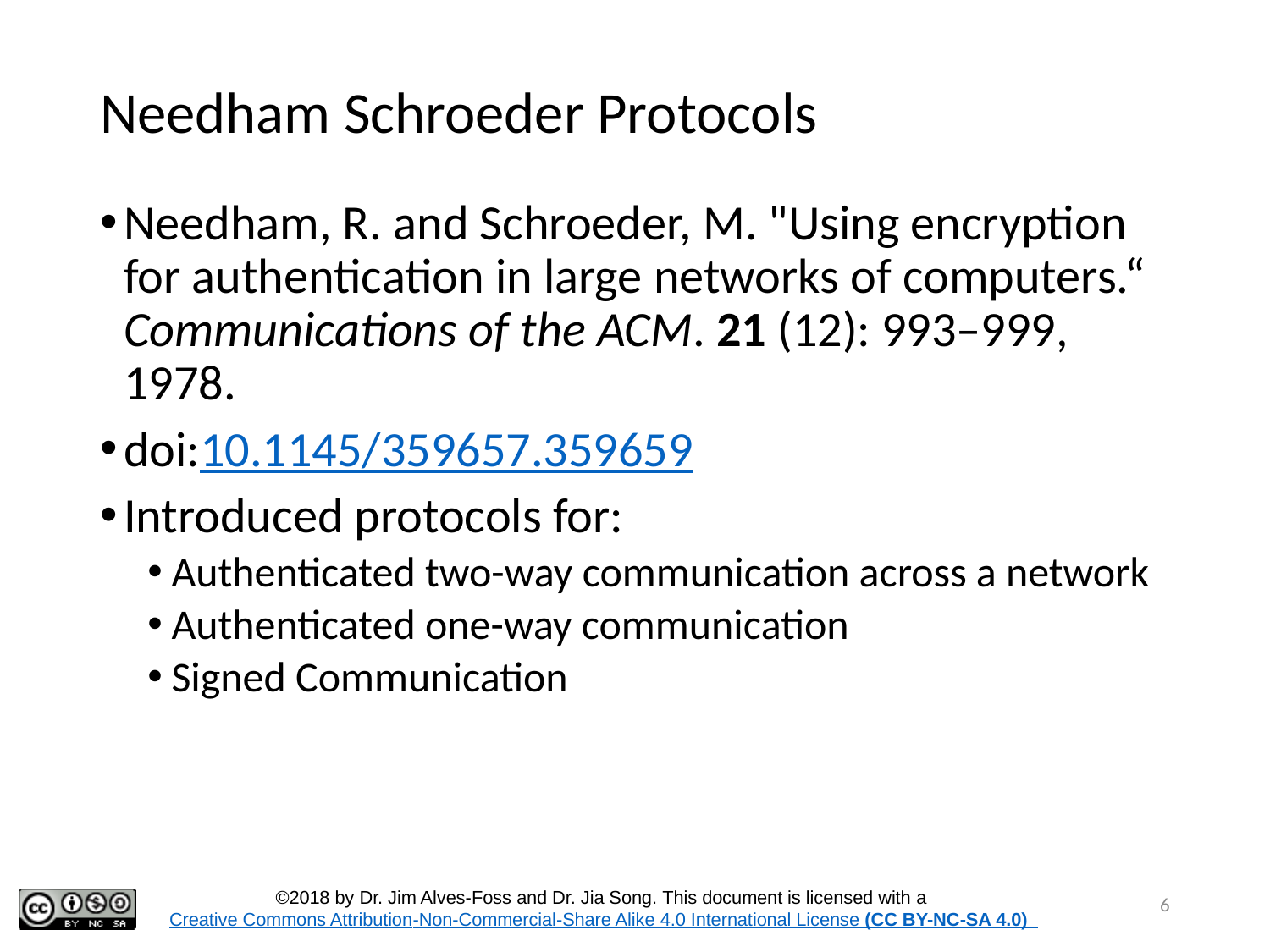

# Needham Schroeder Protocols
Needham, R. and Schroeder, M. "Using encryption for authentication in large networks of computers.“ Communications of the ACM. 21 (12): 993–999, 1978.
doi:10.1145/359657.359659
Introduced protocols for:
Authenticated two-way communication across a network
Authenticated one-way communication
Signed Communication

6